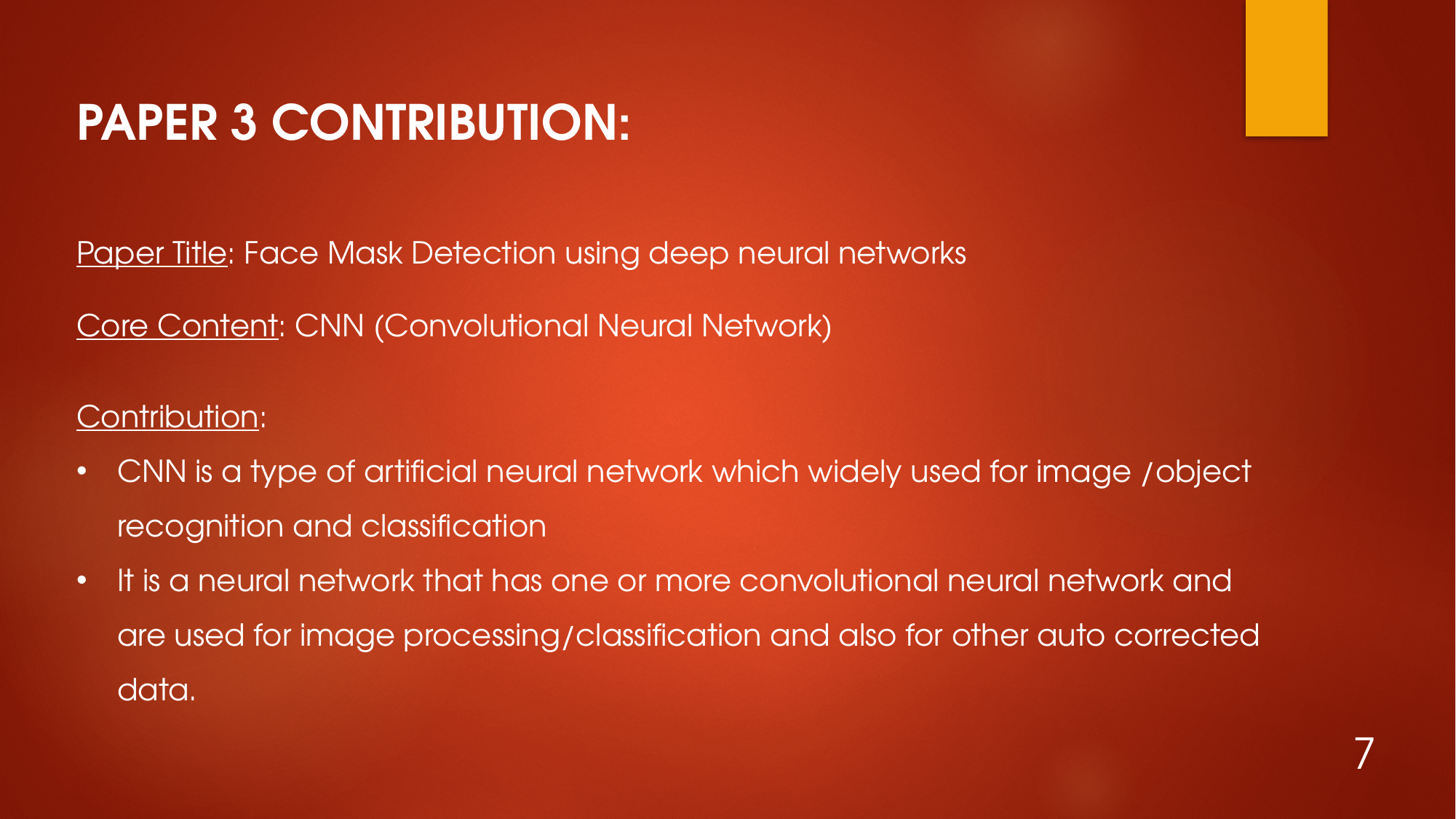

PAPER 3 CONTRIBUTION:
Paper Title: Face Mask Detection using deep neural networks

Core Content: CNN (Convolutional Neural Network)

Contribution:
CNN is a type of artificial neural network which widely used for image /object recognition and classification
It is a neural network that has one or more convolutional neural network and are used for image processing/classification and also for other auto corrected data.
7